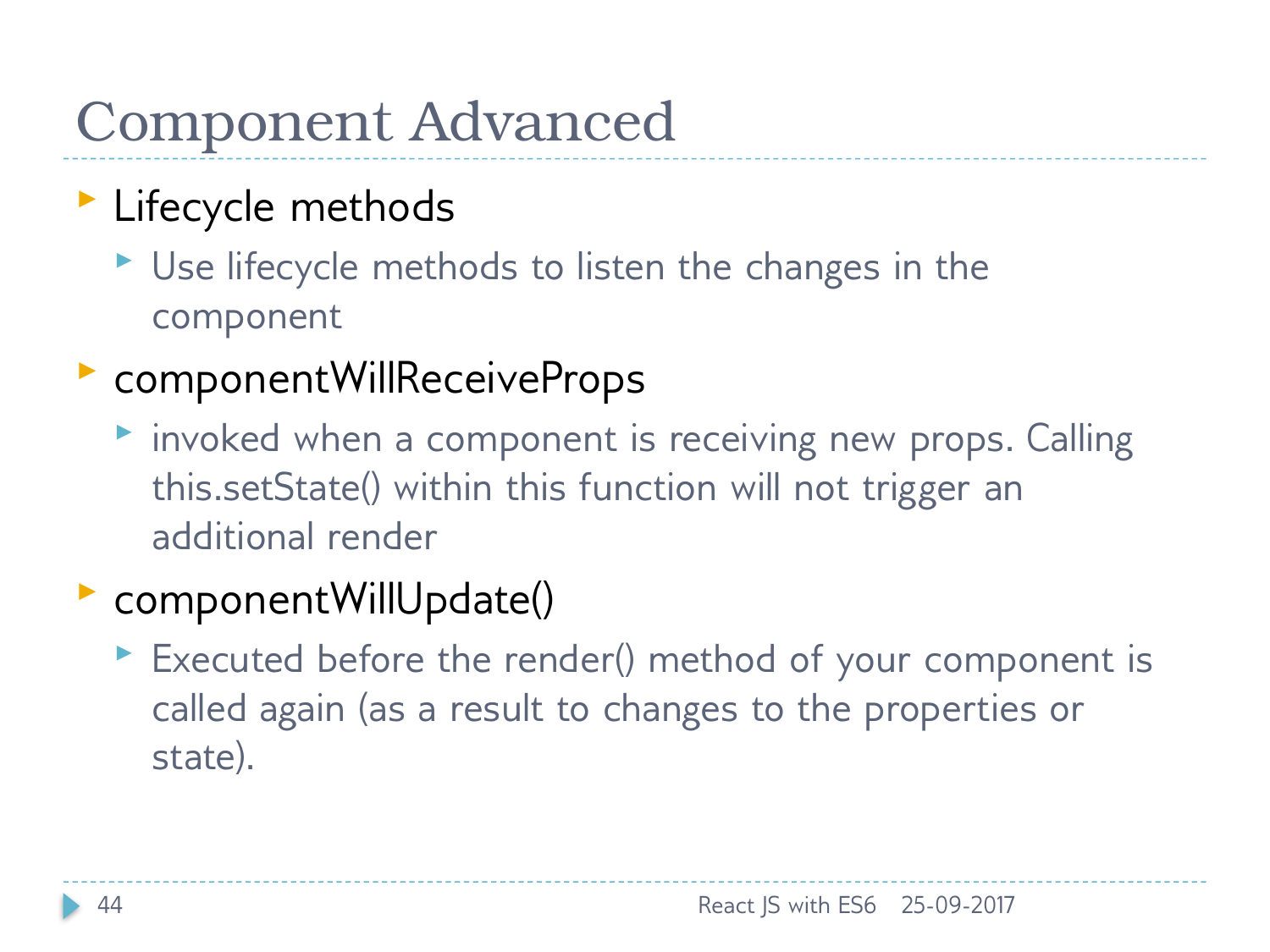

# Component Advanced
Lifecycle methods
Use lifecycle methods to listen the changes in the component
componentWillReceiveProps
invoked when a component is receiving new props. Calling this.setState() within this function will not trigger an additional render
componentWillUpdate()
Executed before the render() method of your component is called again (as a result to changes to the properties or state).

44
React JS with ES6
25-09-2017